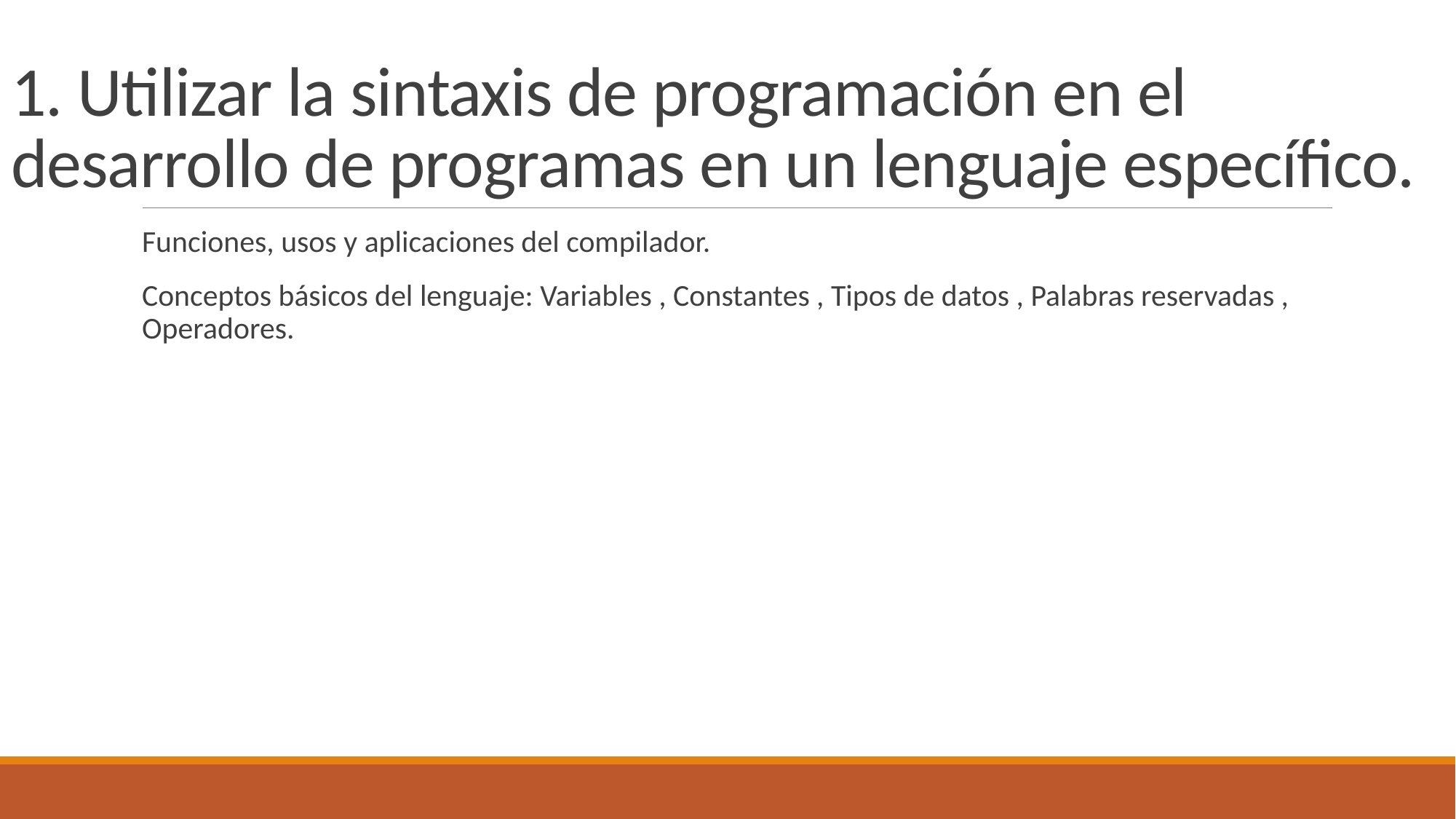

# 1. Utilizar la sintaxis de programación en el desarrollo de programas en un lenguaje específico.
Funciones, usos y aplicaciones del compilador.
Conceptos básicos del lenguaje: Variables , Constantes , Tipos de datos , Palabras reservadas ,  Operadores.